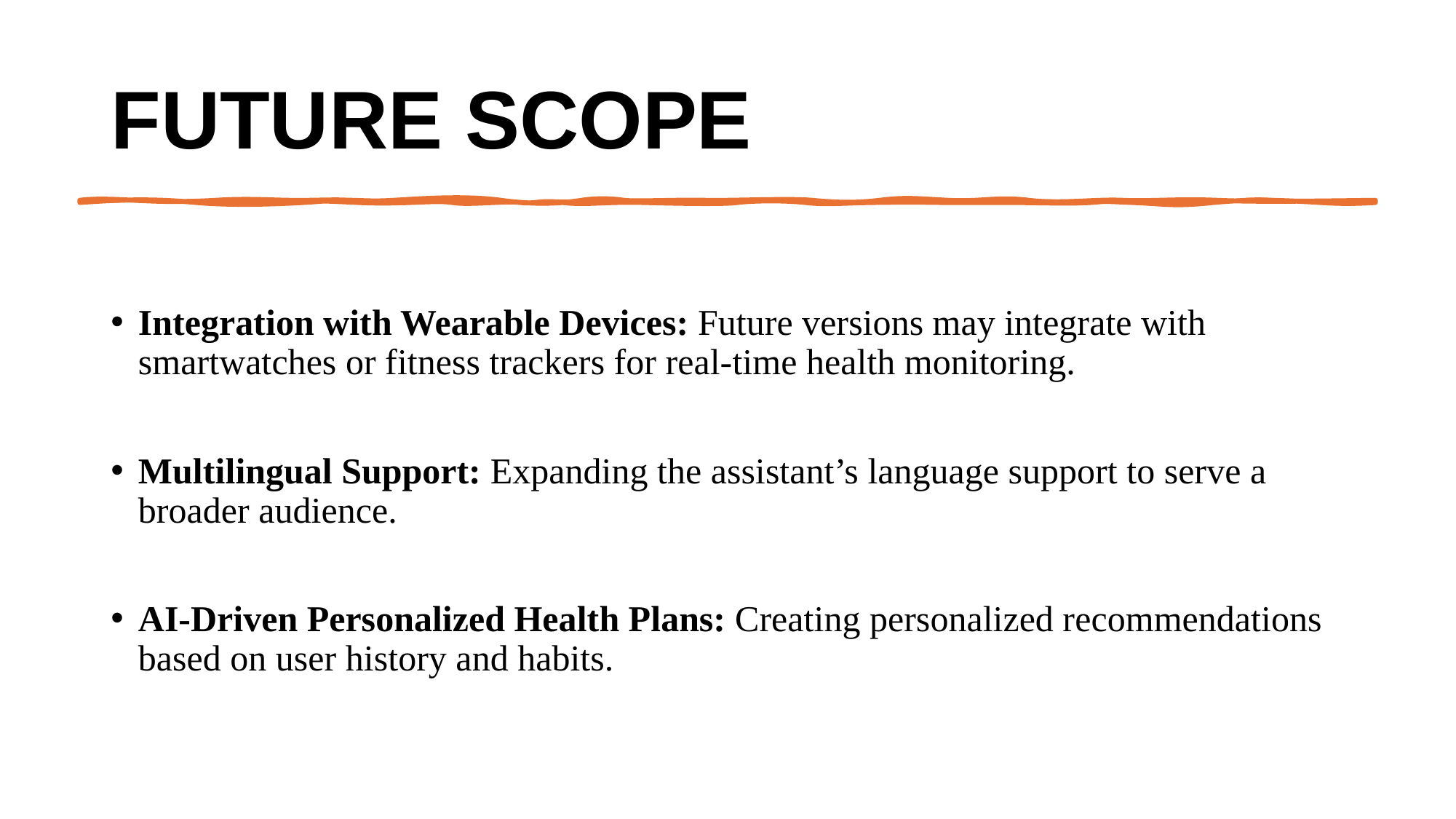

# Future scope

Integration with Wearable Devices: Future versions may integrate with smartwatches or fitness trackers for real-time health monitoring.

Multilingual Support: Expanding the assistant’s language support to serve a broader audience.

AI-Driven Personalized Health Plans: Creating personalized recommendations based on user history and habits.